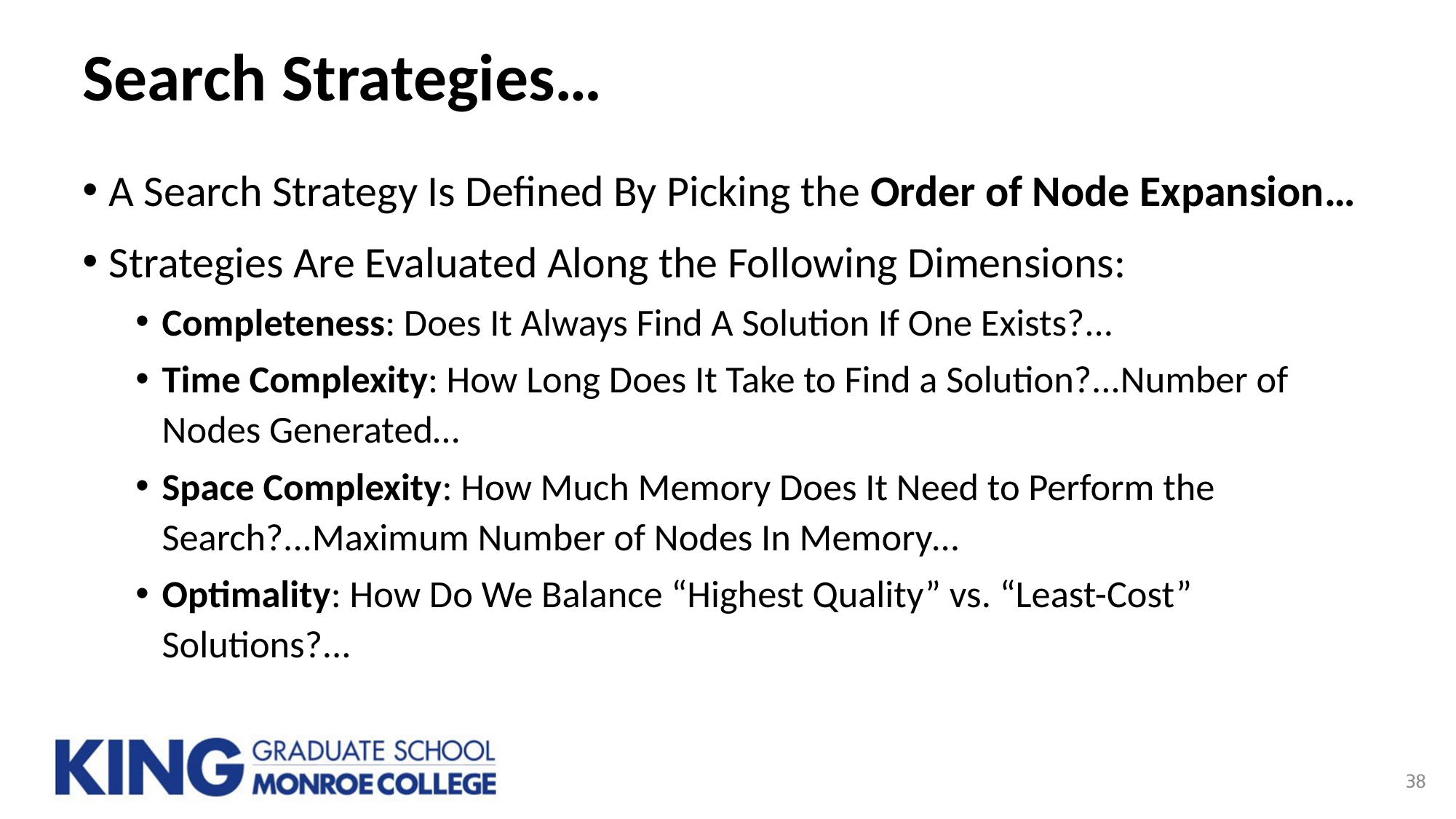

# Search Strategies…
A Search Strategy Is Defined By Picking the Order of Node Expansion…
Strategies Are Evaluated Along the Following Dimensions:
Completeness: Does It Always Find A Solution If One Exists?...
Time Complexity: How Long Does It Take to Find a Solution?...Number of Nodes Generated…
Space Complexity: How Much Memory Does It Need to Perform the Search?...Maximum Number of Nodes In Memory…
Optimality: How Do We Balance “Highest Quality” vs. “Least-Cost” Solutions?...
38